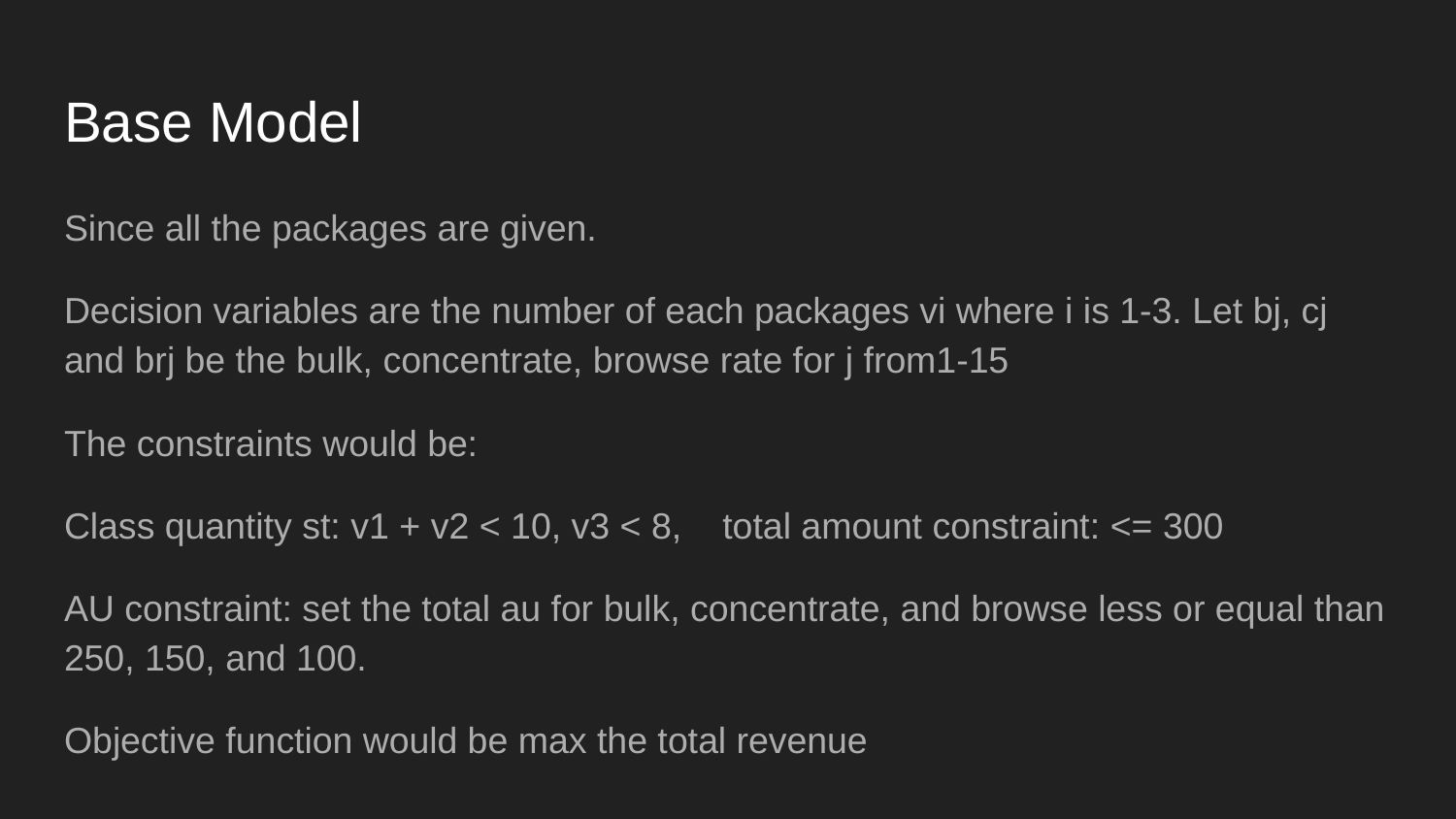

# Base Model
Since all the packages are given.
Decision variables are the number of each packages vi where i is 1-3. Let bj, cj and brj be the bulk, concentrate, browse rate for j from1-15
The constraints would be:
Class quantity st: v1 + v2 < 10, v3 < 8,    total amount constraint: <= 300
AU constraint: set the total au for bulk, concentrate, and browse less or equal than 250, 150, and 100.
Objective function would be max the total revenue